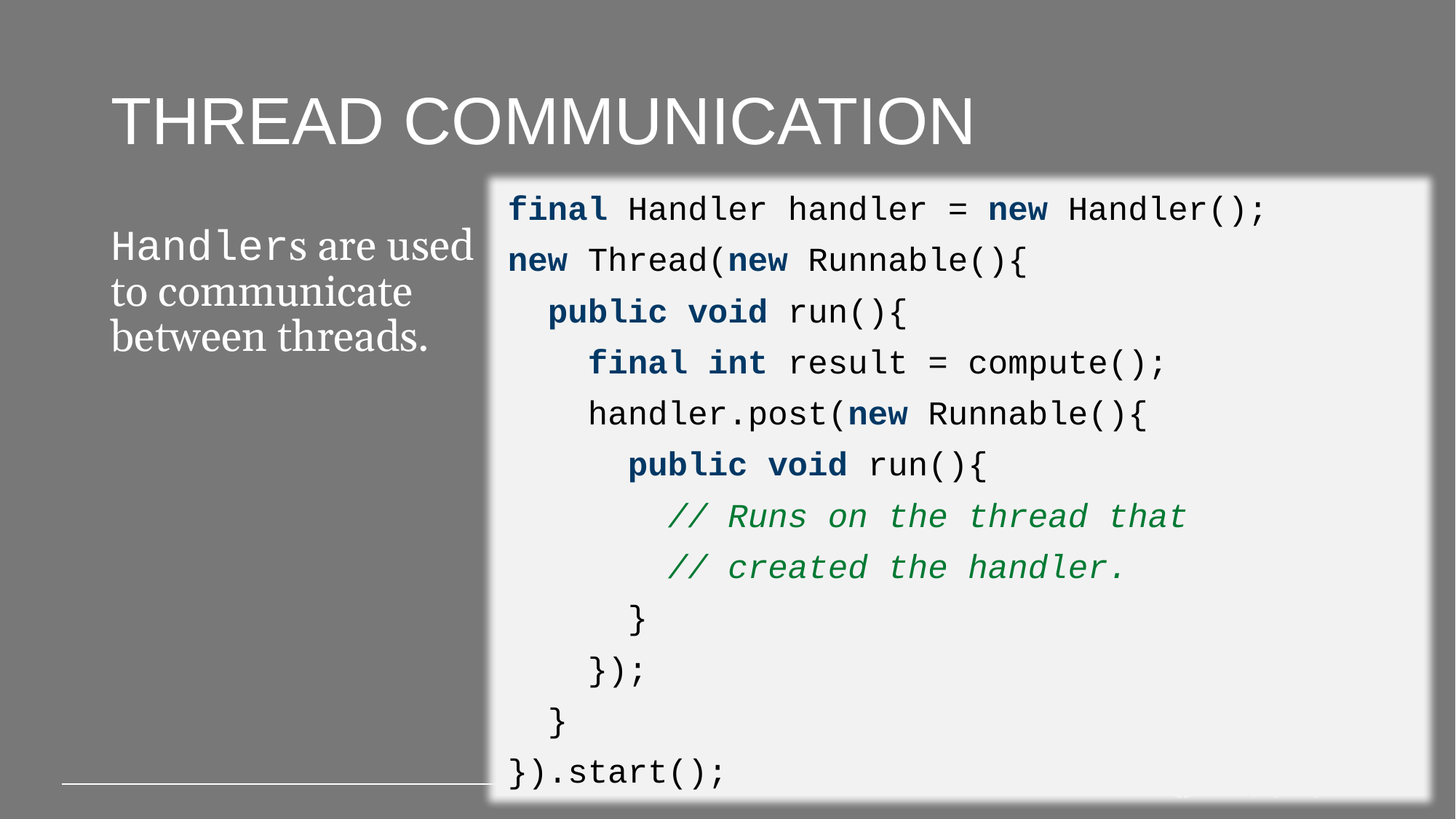

# Thread Communication
final Handler handler = new Handler();
new Thread(new Runnable(){
  public void run(){
    final int result = compute();
    handler.post(new Runnable(){
      public void run(){
        // Runs on the thread that
        // created the handler.
      }
    });
  }
}).start();
Handlers are used to communicate between threads.